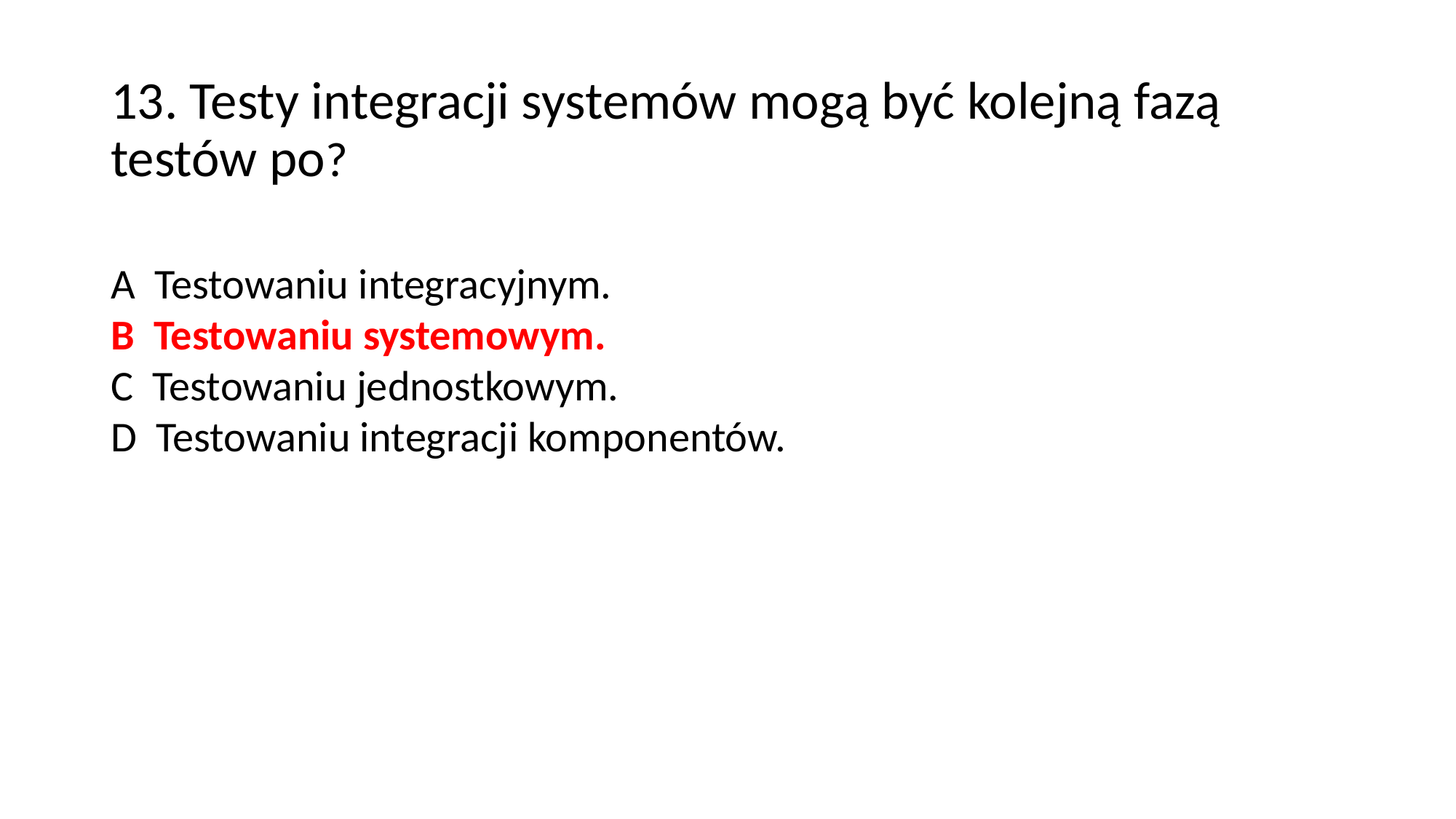

13. Testy integracji systemów mogą być kolejną fazą testów po?

A  Testowaniu integracyjnym.
B  Testowaniu systemowym.
C  Testowaniu jednostkowym.
D  Testowaniu integracji komponentów.